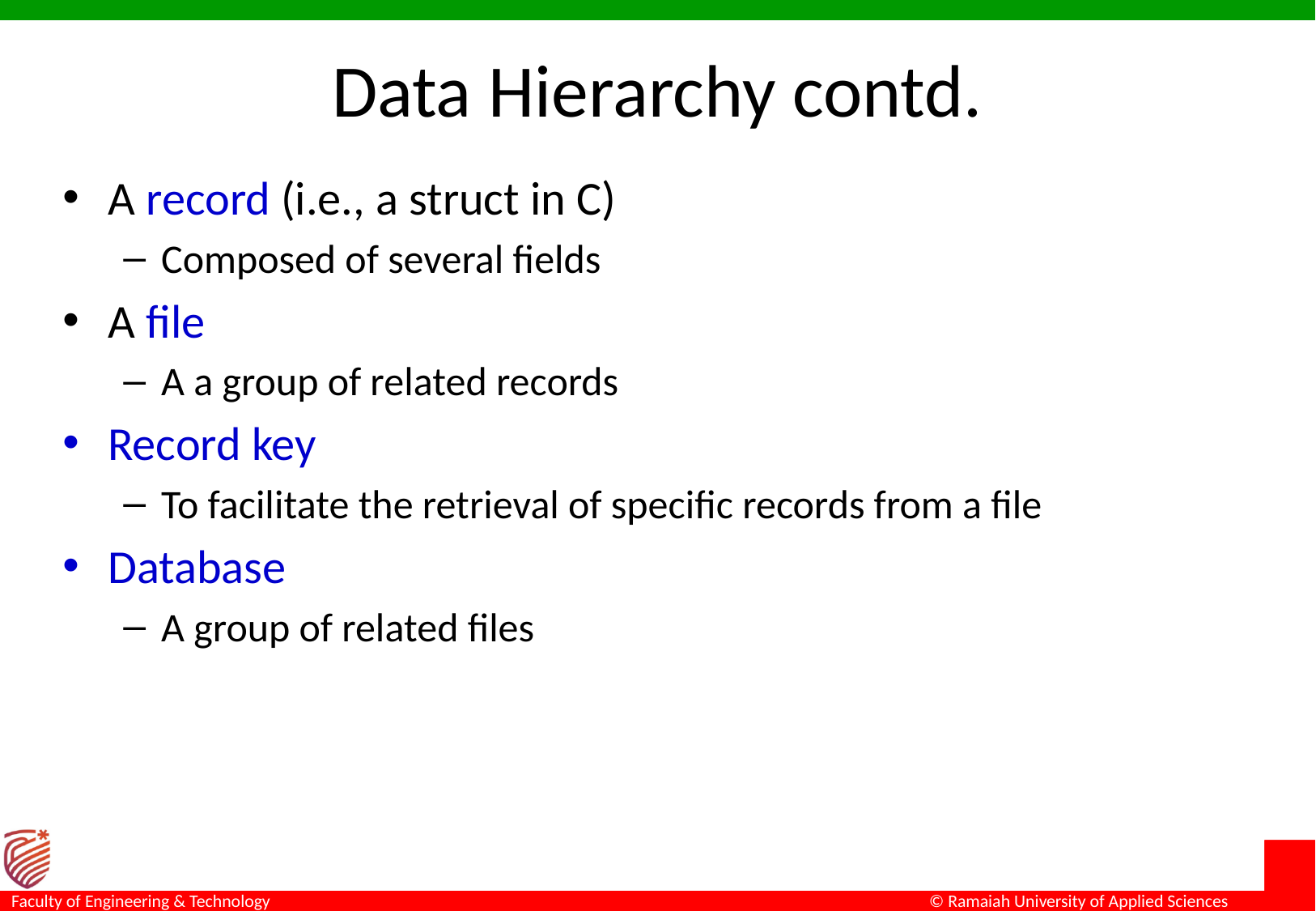

# Data Hierarchy contd.
A record (i.e., a struct in C)
Composed of several fields
A file
A a group of related records
Record key
To facilitate the retrieval of specific records from a file
Database
A group of related files